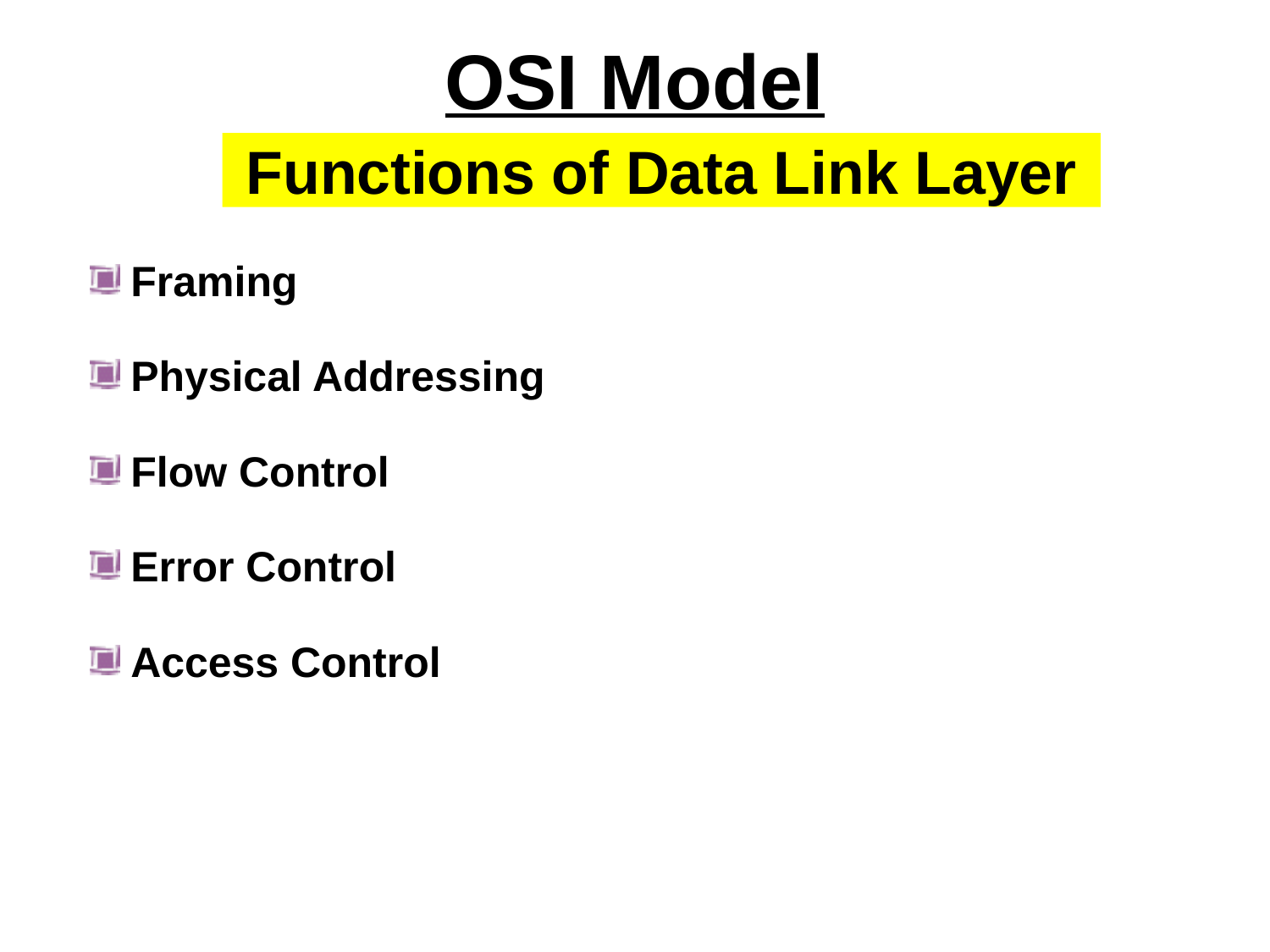

OSI Model
# Functions of Data Link Layer
Framing
Physical Addressing
Flow Control
Error Control
Access Control